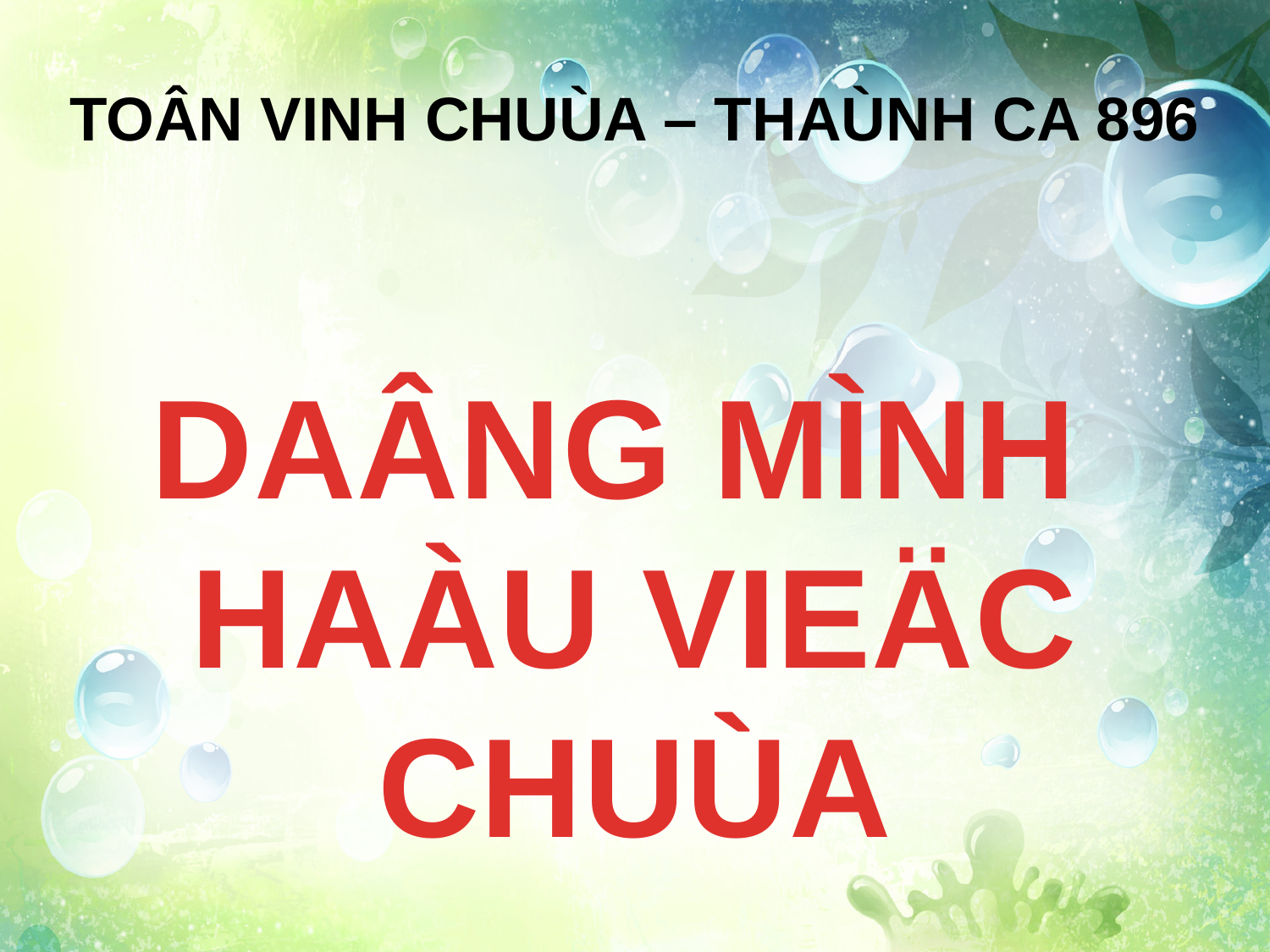

TOÂN VINH CHUÙA – THAÙNH CA 896
DAÂNG MÌNH
HAÀU VIEÄC CHUÙA